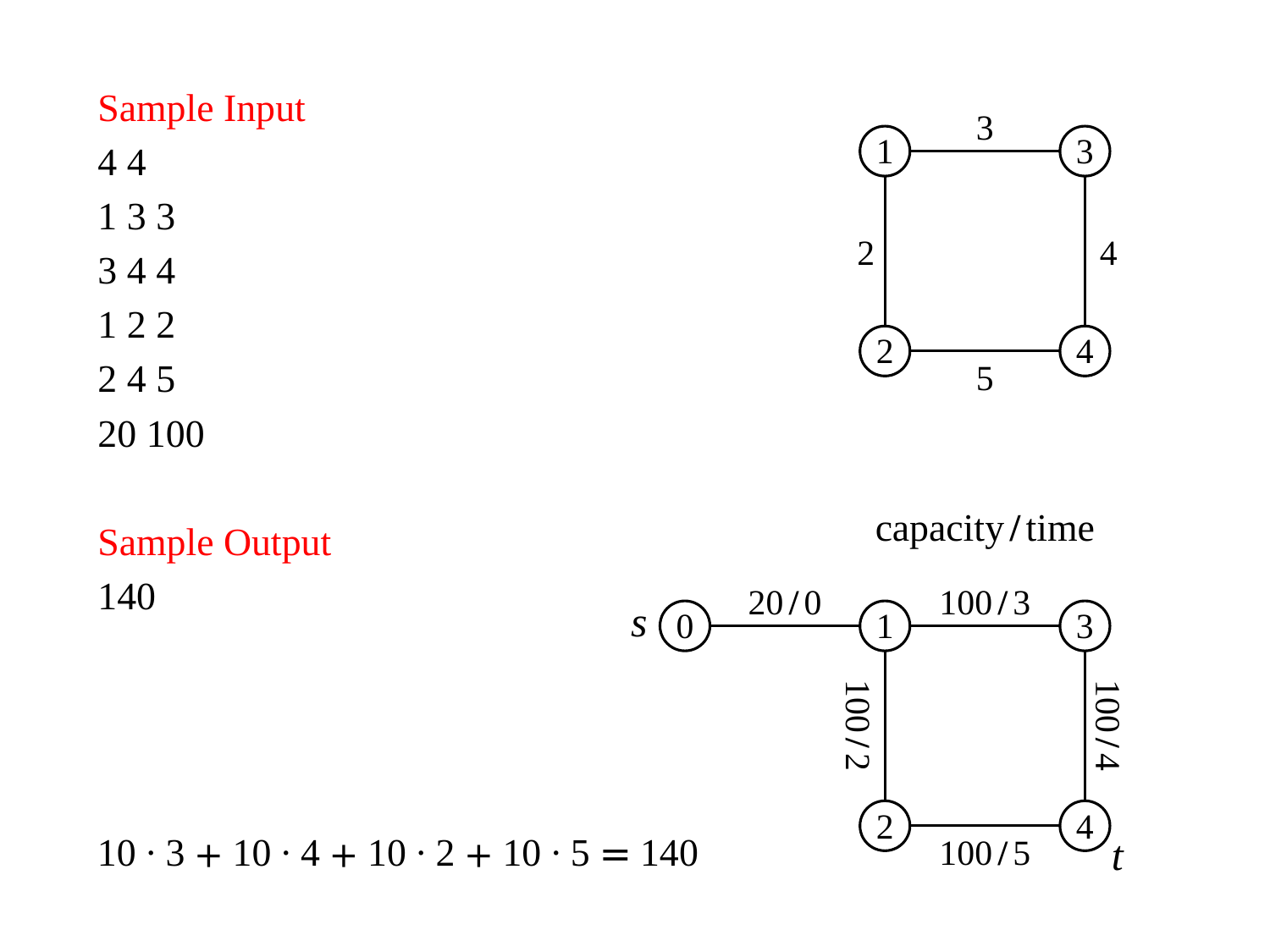

Sample Input
4 4
1 3 3
3 4 4
1 2 2
2 4 5
20 100

Sample Output
140
3
1
3
2
4
2
4
5
capacity/time
20/0
100/3
s
0
1
3
100/2
100/4
2
4
10 ∙ 3 + 10 ∙ 4 + 10 ∙ 2 + 10 ∙ 5 = 140
100/5
t